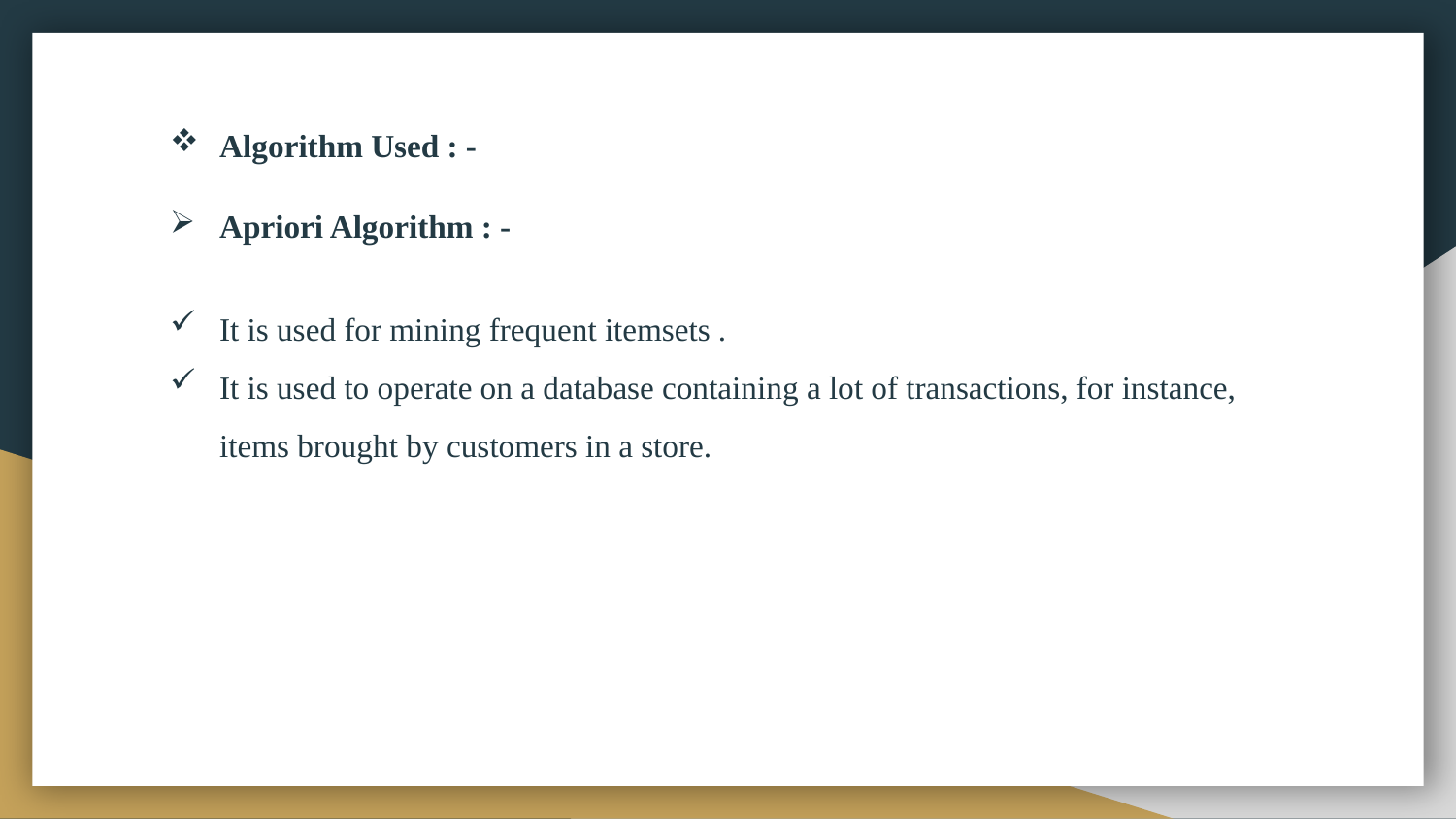

Algorithm Used : -

Apriori Algorithm : -

It is used for mining frequent itemsets .
It is used to operate on a database containing a lot of transactions, for instance, items brought by customers in a store.